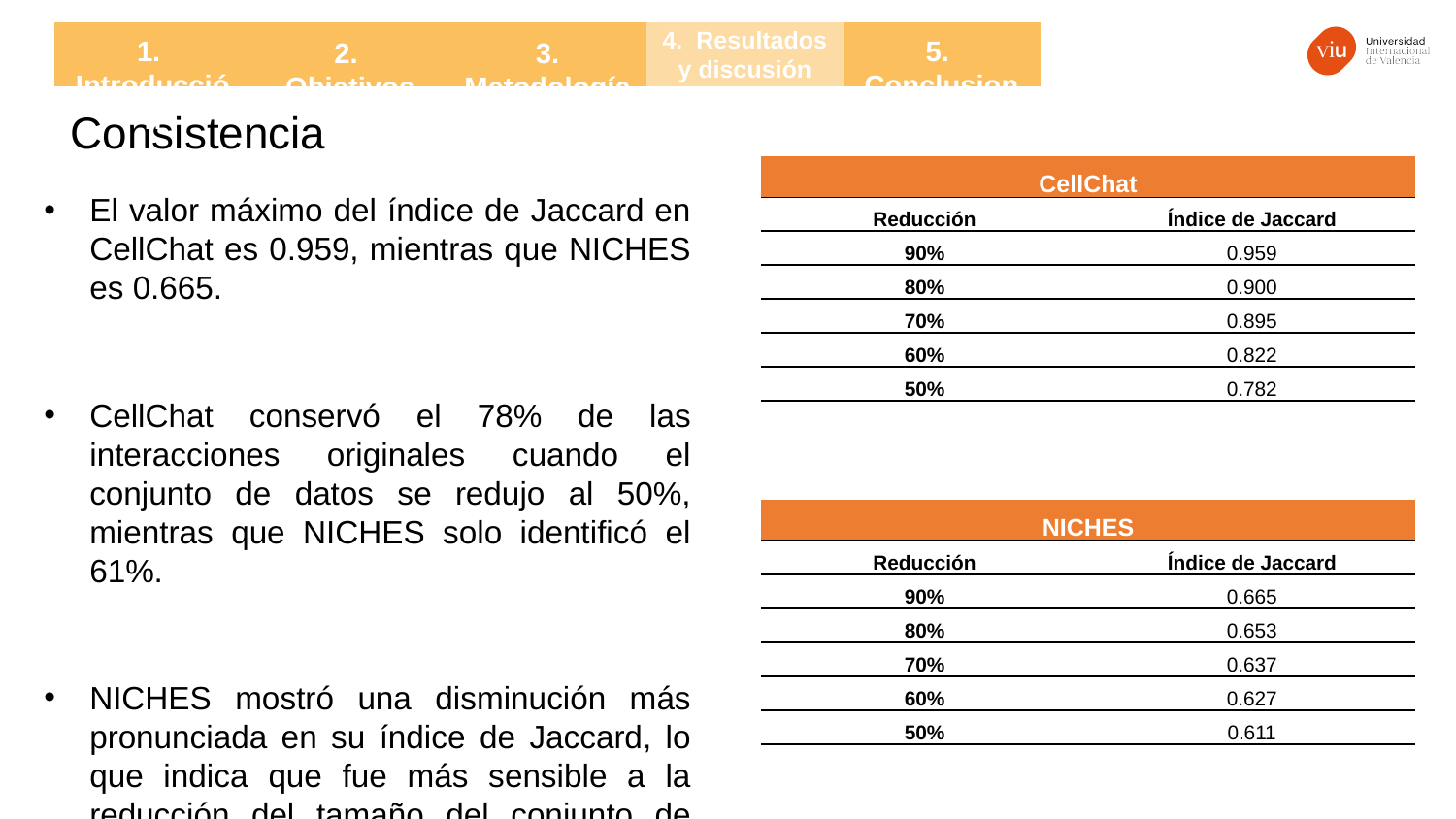

4.  Resultados y discusión

5.  Conclusiones
1.  Introducción
2.  Objetivos
3. Metodología
Consistencia
| CellChat |  |
| --- | --- |
| Reducción | Índice de Jaccard |
| 90% | 0.959 |
| 80% | 0.900 |
| 70% | 0.895 |
| 60% | 0.822 |
| 50% | 0.782 |
El valor máximo del índice de Jaccard en CellChat es 0.959, mientras que NICHES es 0.665.
CellChat conservó el 78% de las interacciones originales cuando el conjunto de datos se redujo al 50%, mientras que NICHES solo identificó el 61%.
NICHES mostró una disminución más pronunciada en su índice de Jaccard, lo que indica que fue más sensible a la reducción del tamaño del conjunto de datos que CellChat.
| NICHES |  |
| --- | --- |
| Reducción | Índice de Jaccard |
| 90% | 0.665 |
| 80% | 0.653 |
| 70% | 0.637 |
| 60% | 0.627 |
| 50% | 0.611 |